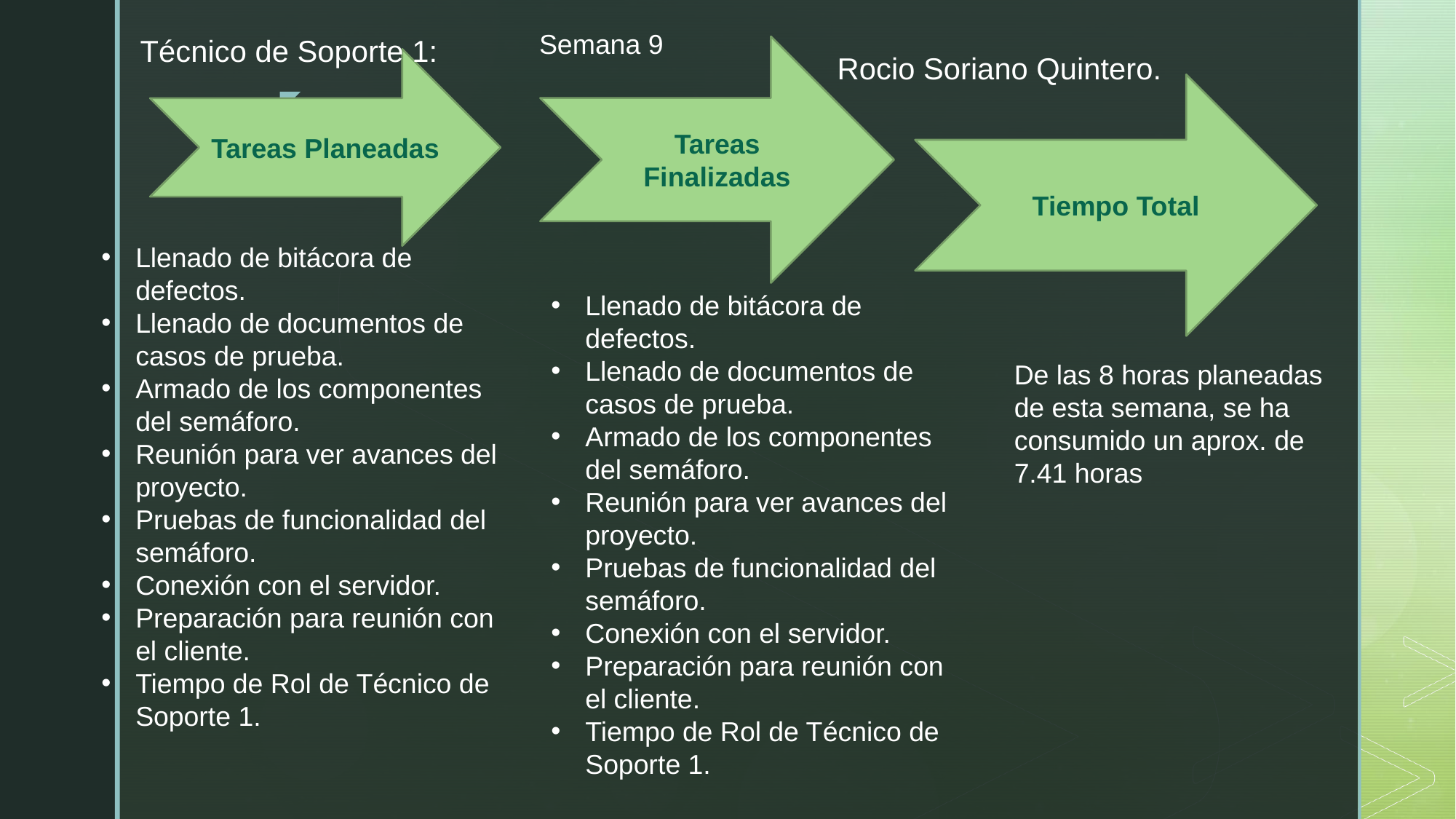

Semana 9
Técnico de Soporte 1:
Tareas Finalizadas
Rocio Soriano Quintero.
Tareas Planeadas
Tiempo Total
Llenado de bitácora de defectos.
Llenado de documentos de casos de prueba.
Armado de los componentes del semáforo.
Reunión para ver avances del proyecto.
Pruebas de funcionalidad del semáforo.
Conexión con el servidor.
Preparación para reunión con el cliente.
Tiempo de Rol de Técnico de Soporte 1.
Llenado de bitácora de defectos.
Llenado de documentos de casos de prueba.
Armado de los componentes del semáforo.
Reunión para ver avances del proyecto.
Pruebas de funcionalidad del semáforo.
Conexión con el servidor.
Preparación para reunión con el cliente.
Tiempo de Rol de Técnico de Soporte 1.
De las 8 horas planeadas de esta semana, se ha consumido un aprox. de 7.41 horas